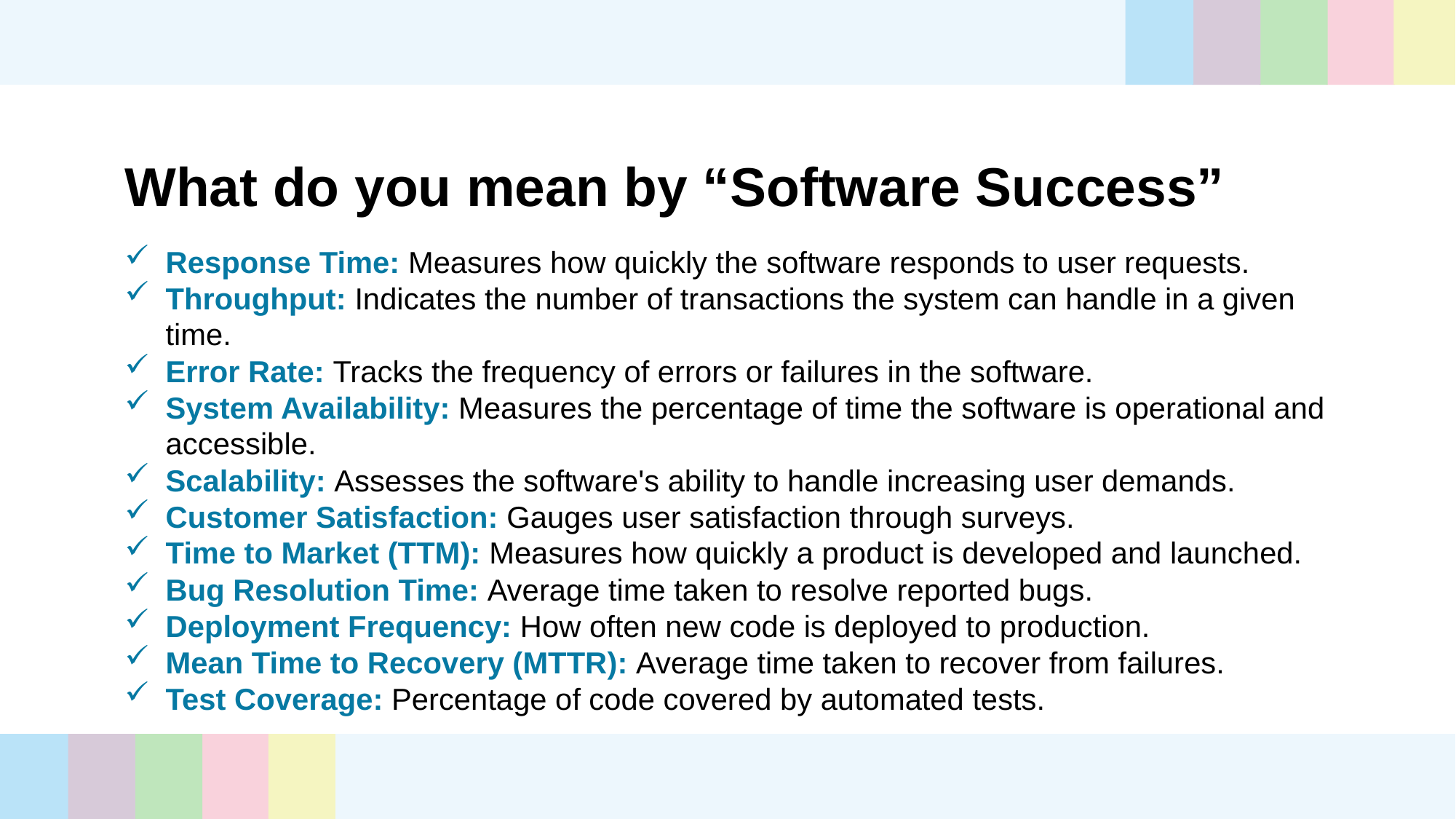

Please click to edit text
What do you mean by “Software Success”

Response Time: Measures how quickly the software responds to user requests.
Throughput: Indicates the number of transactions the system can handle in a given time.
Error Rate: Tracks the frequency of errors or failures in the software.
System Availability: Measures the percentage of time the software is operational and accessible.
Scalability: Assesses the software's ability to handle increasing user demands.
Customer Satisfaction: Gauges user satisfaction through surveys.
Time to Market (TTM): Measures how quickly a product is developed and launched.
Bug Resolution Time: Average time taken to resolve reported bugs.
Deployment Frequency: How often new code is deployed to production.
Mean Time to Recovery (MTTR): Average time taken to recover from failures.
Test Coverage: Percentage of code covered by automated tests.